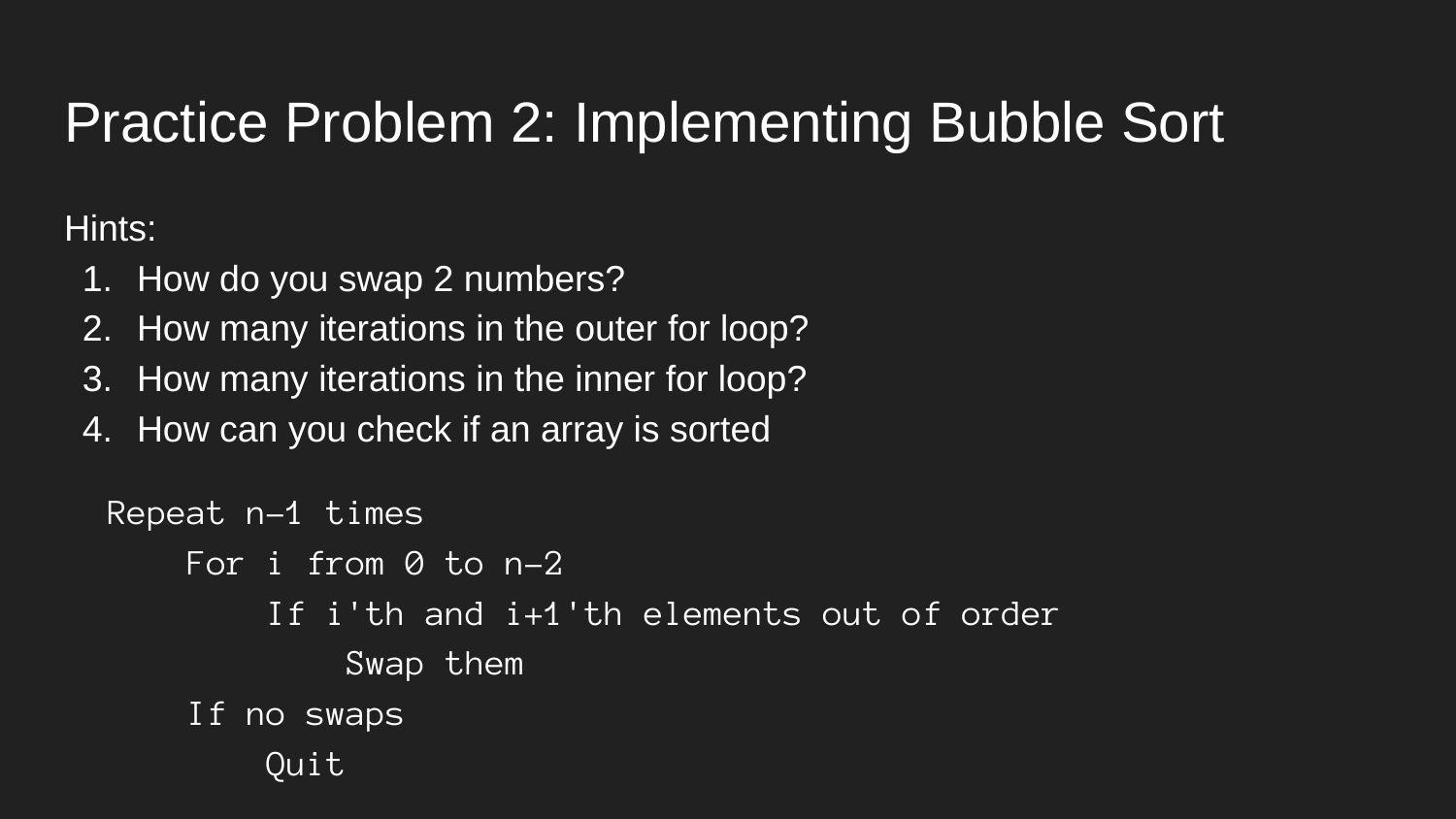

# Practice Problem 2: Implementing Bubble Sort
Hints:
How do you swap 2 numbers?
How many iterations in the outer for loop?
How many iterations in the inner for loop?
How can you check if an array is sorted
Repeat n-1 times
    For i from 0 to n-2
        If i'th and i+1'th elements out of order
            Swap them
    If no swaps
        Quit